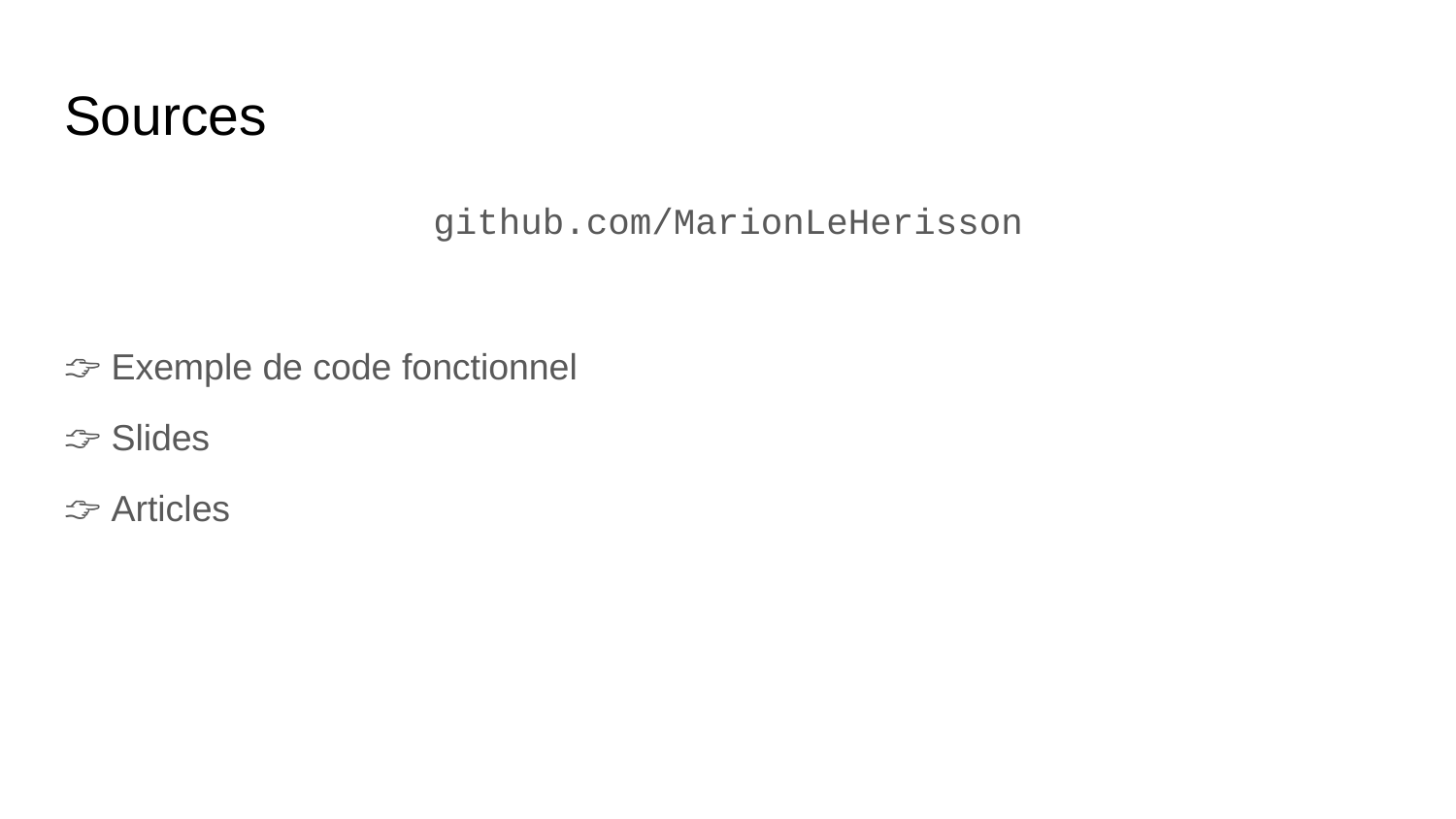

# Sources
github.com/MarionLeHerisson

👉 Exemple de code fonctionnel
👉 Slides
👉 Articles